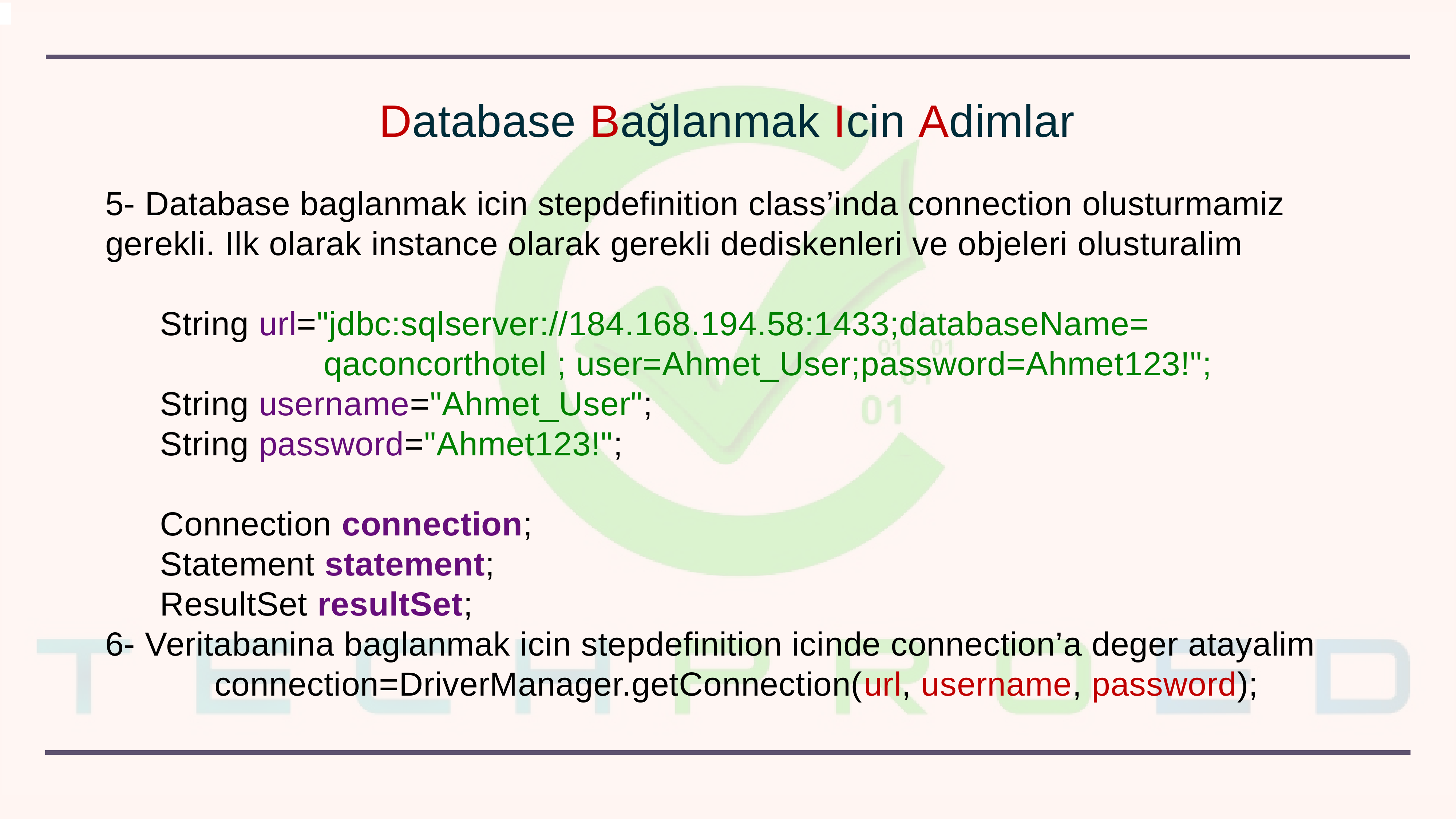

Database Bağlanmak Icin Adimlar
5- Database baglanmak icin stepdefinition class’inda connection olusturmamiz gerekli. Ilk olarak instance olarak gerekli dediskenleri ve objeleri olusturalim

	String url="jdbc:sqlserver://184.168.194.58:1433;databaseName= 								qaconcorthotel ; user=Ahmet_User;password=Ahmet123!";
	String username="Ahmet_User";
	String password="Ahmet123!";

	Connection connection;
	Statement statement;
	ResultSet resultSet;
6- Veritabanina baglanmak icin stepdefinition icinde connection’a deger atayalim
		connection=DriverManager.getConnection(url, username, password);